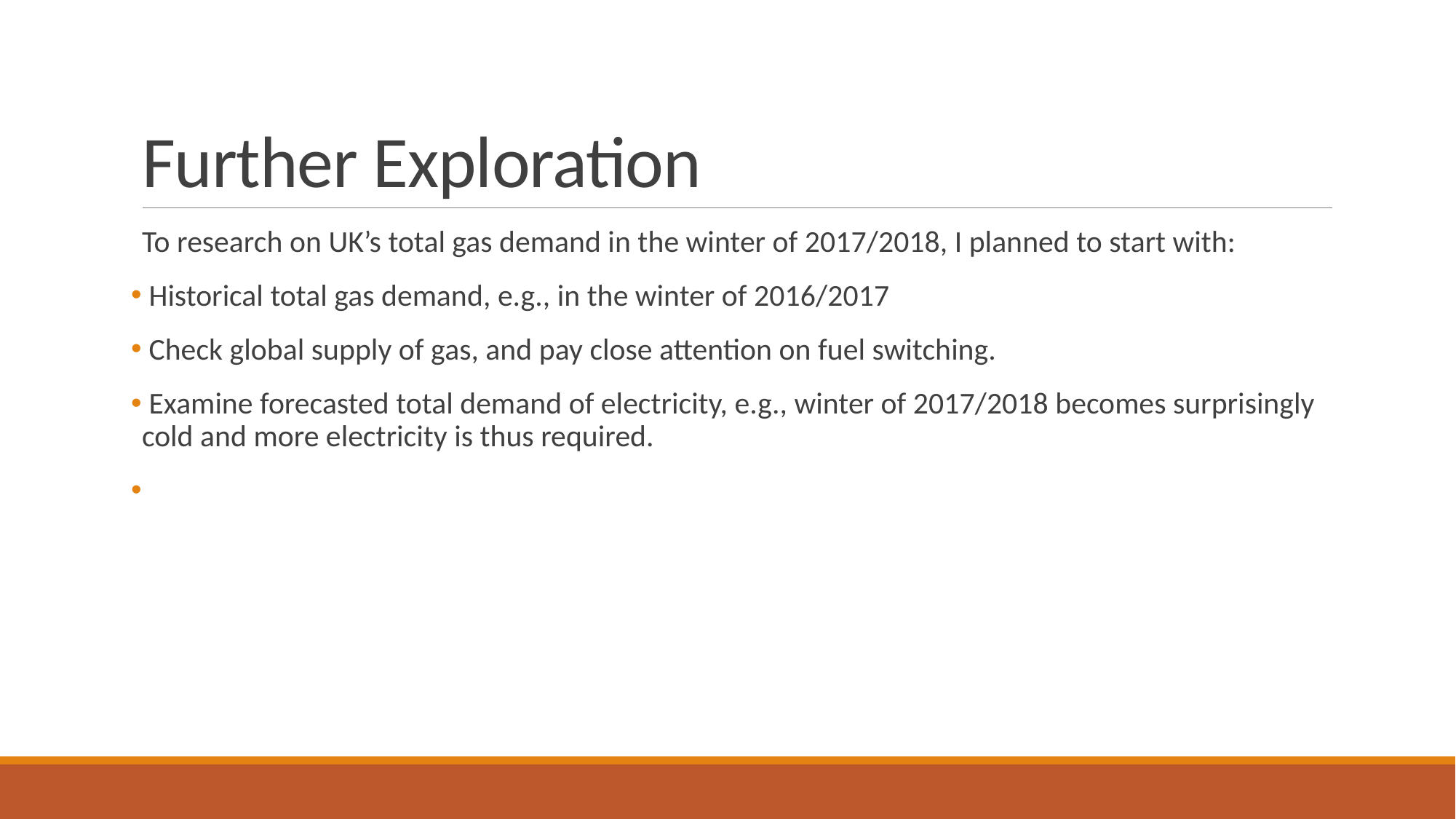

# Further Exploration
To research on UK’s total gas demand in the winter of 2017/2018, I planned to start with:
 Historical total gas demand, e.g., in the winter of 2016/2017
 Check global supply of gas, and pay close attention on fuel switching.
 Examine forecasted total demand of electricity, e.g., winter of 2017/2018 becomes surprisingly cold and more electricity is thus required.